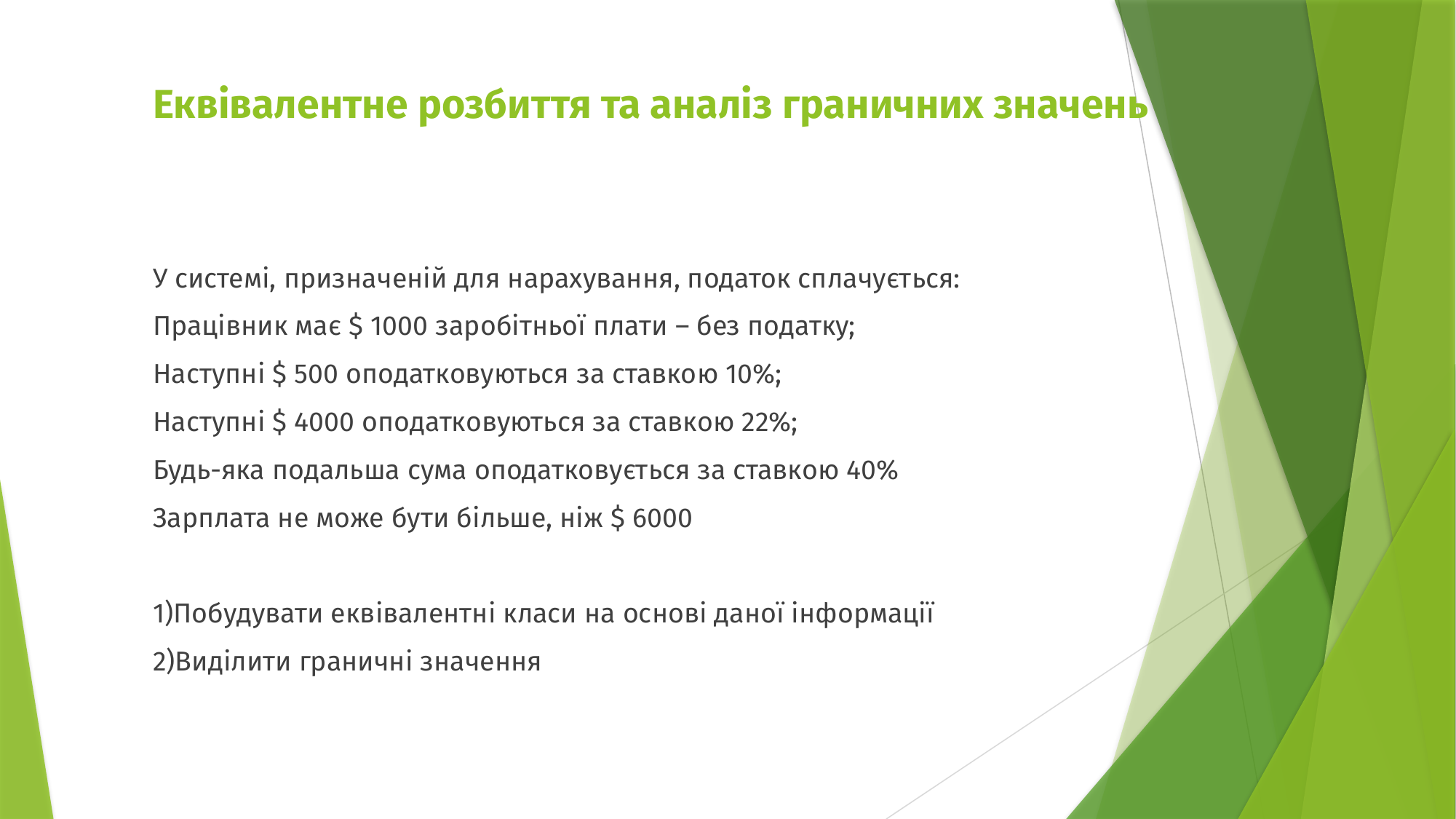

# Еквівалентне розбиття та аналіз граничних значень
У системі, призначеній для нарахування, податок сплачується:
Працівник має $ 1000 заробітньої плати – без податку;
Наступні $ 500 оподатковуються за ставкою 10%;
Наступні $ 4000 оподатковуються за ставкою 22%;
Будь-яка подальша сума оподатковується за ставкою 40%
Зарплата не може бути більше, ніж $ 6000

1)Побудувати еквівалентні класи на основі даної інформації
2)Виділити граничні значення